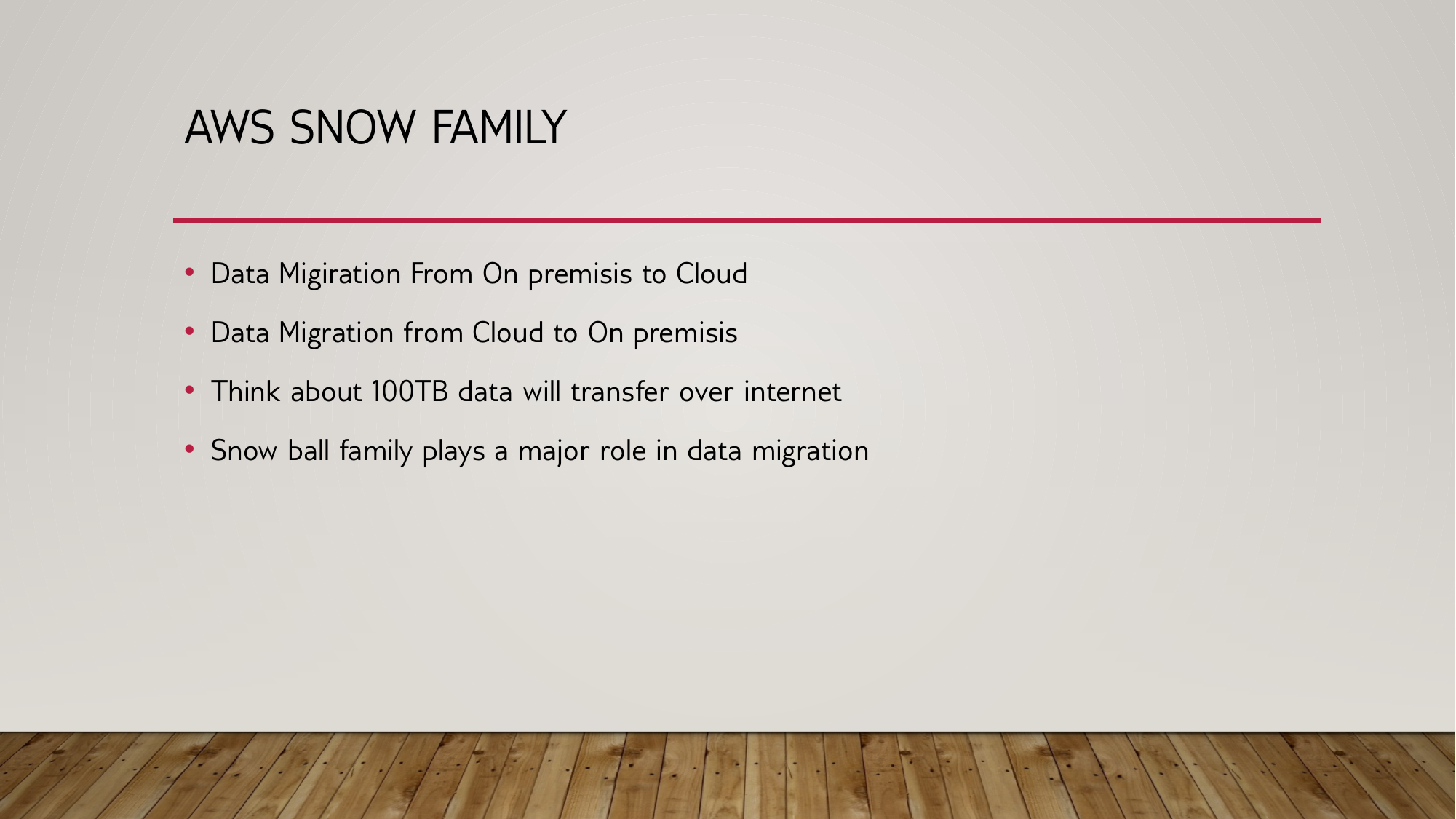

# AWS SNOW FAMILY
Data Migiration From On premisis to Cloud
Data Migration from Cloud to On premisis
Think about 100TB data will transfer over internet
Snow ball family plays a major role in data migration